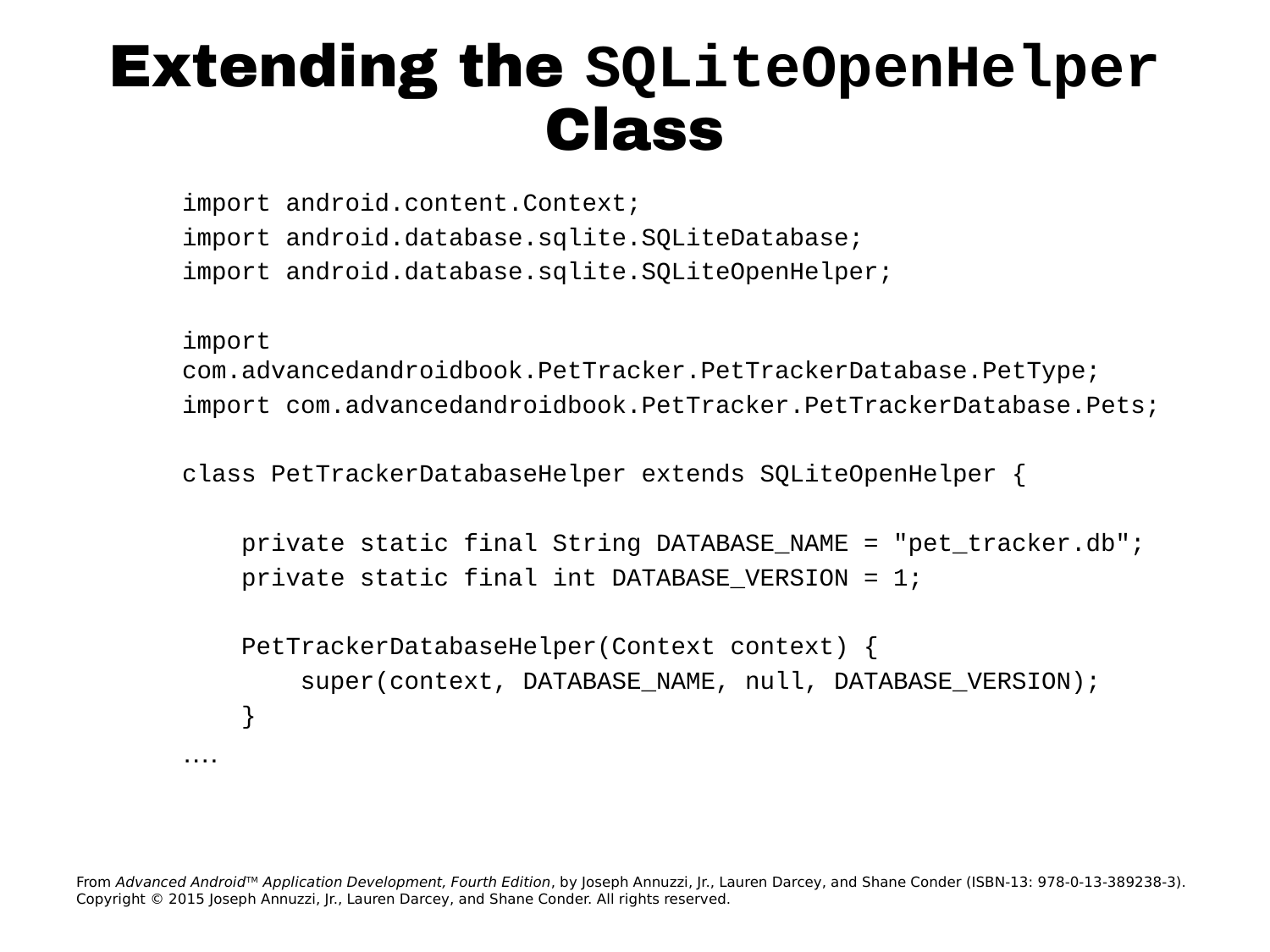

# Extending the SQLiteOpenHelper Class
import android.content.Context;
import android.database.sqlite.SQLiteDatabase;
import android.database.sqlite.SQLiteOpenHelper;

import com.advancedandroidbook.PetTracker.PetTrackerDatabase.PetType;
import com.advancedandroidbook.PetTracker.PetTrackerDatabase.Pets;

class PetTrackerDatabaseHelper extends SQLiteOpenHelper {

    private static final String DATABASE_NAME = "pet_tracker.db";
    private static final int DATABASE_VERSION = 1;

    PetTrackerDatabaseHelper(Context context) {
        super(context, DATABASE_NAME, null, DATABASE_VERSION);
    }
….
From Advanced AndroidTM Application Development, Fourth Edition, by Joseph Annuzzi, Jr., Lauren Darcey, and Shane Conder (ISBN-13: 978-0-13-389238-3). Copyright © 2015 Joseph Annuzzi, Jr., Lauren Darcey, and Shane Conder. All rights reserved.